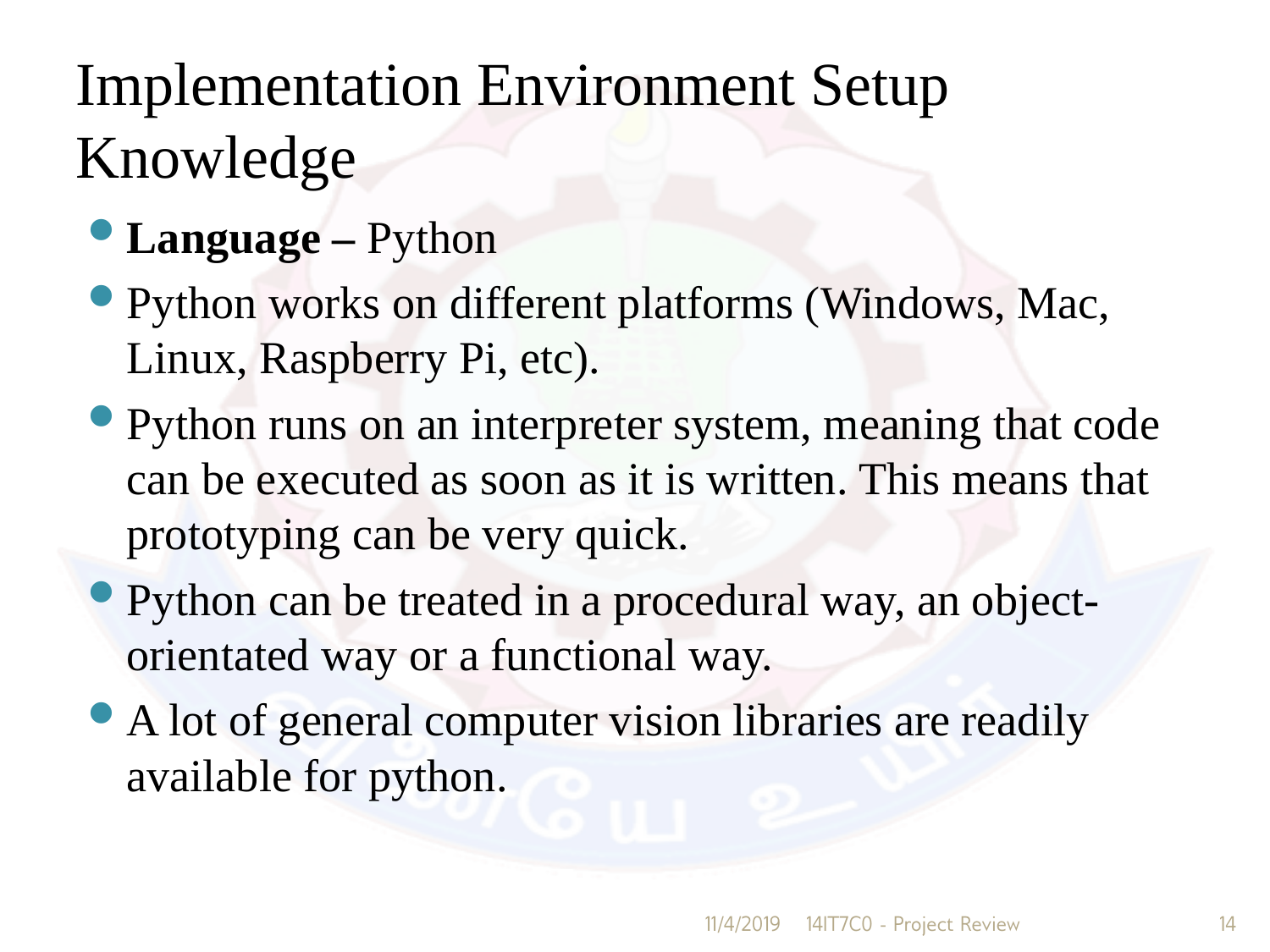

# Implementation Environment Setup Knowledge
Language – Python
Python works on different platforms (Windows, Mac, Linux, Raspberry Pi, etc).
Python runs on an interpreter system, meaning that code can be executed as soon as it is written. This means that prototyping can be very quick.
Python can be treated in a procedural way, an object-orientated way or a functional way.
A lot of general computer vision libraries are readily available for python.

11/4/2019
14IT7C0 - Project Review
14